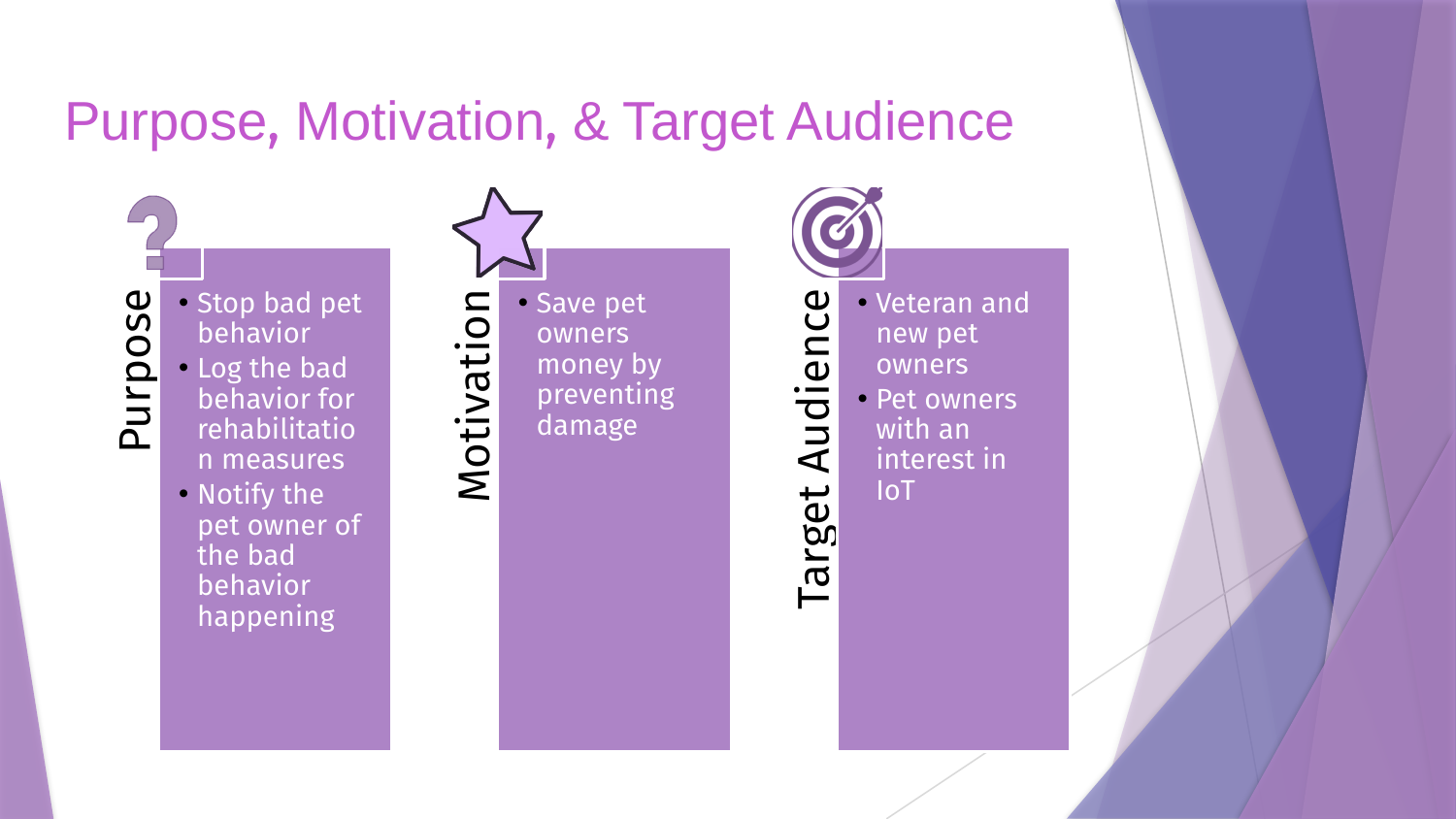

# Purpose, Motivation, & Target Audience
Purpose
Stop bad pet behavior
Log the bad behavior for rehabilitation measures
Notify the pet owner of the bad behavior happening
Motivation
Save pet owners money by preventing damage

Target Audience
Veteran and new pet owners
Pet owners with an interest in IoT